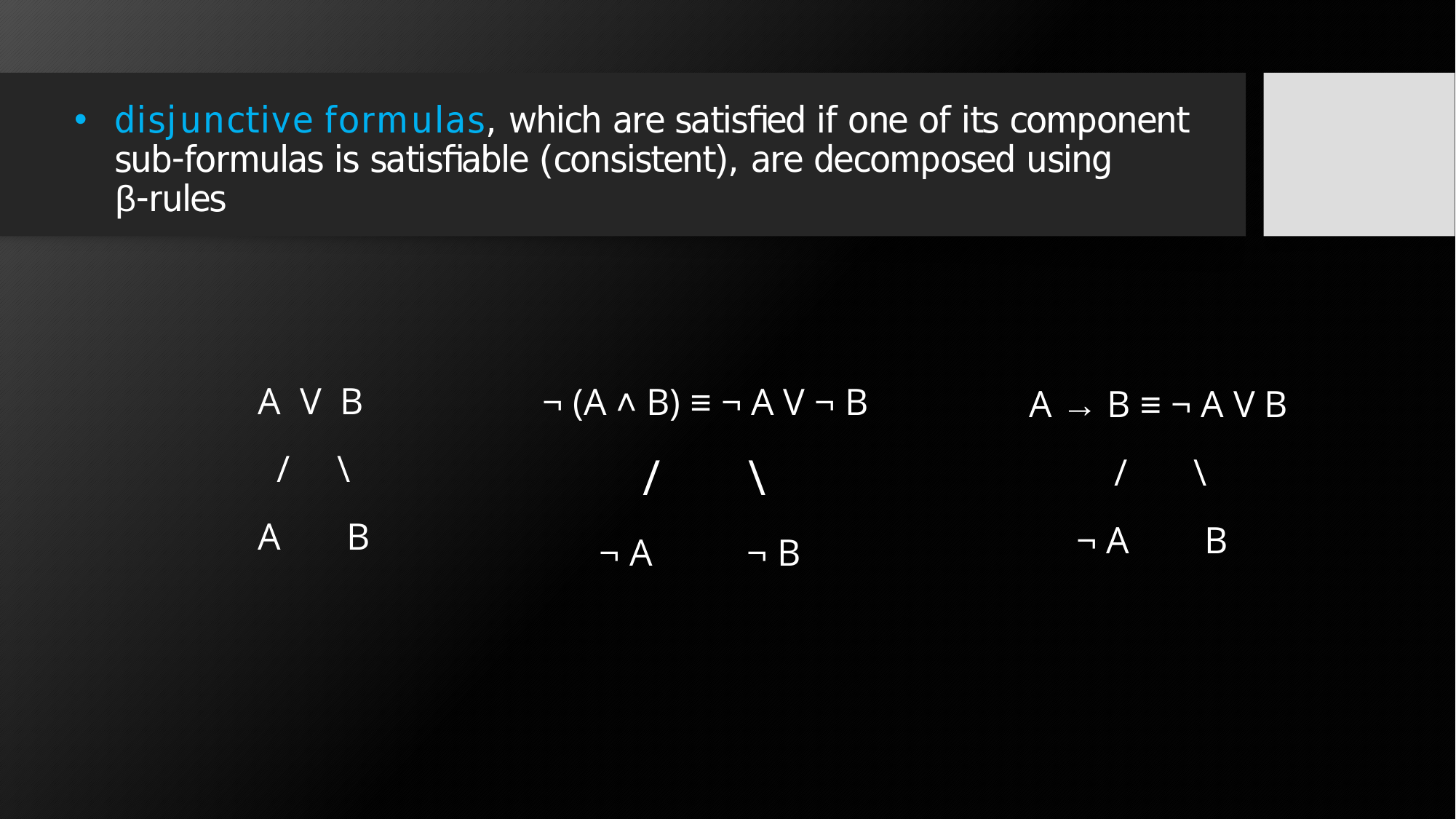

# disjunctive formulas, which are satisfied if one of its component sub-formulas is satisfiable (consistent), are decomposed using β-rules

A  V  B
  /     \
A       B
¬ (A ˄ B) ≡ ¬ A V ¬ B
        /       \
      ¬ A          ¬ B
A → B ≡ ¬ A V B
         /       \
     ¬ A        B